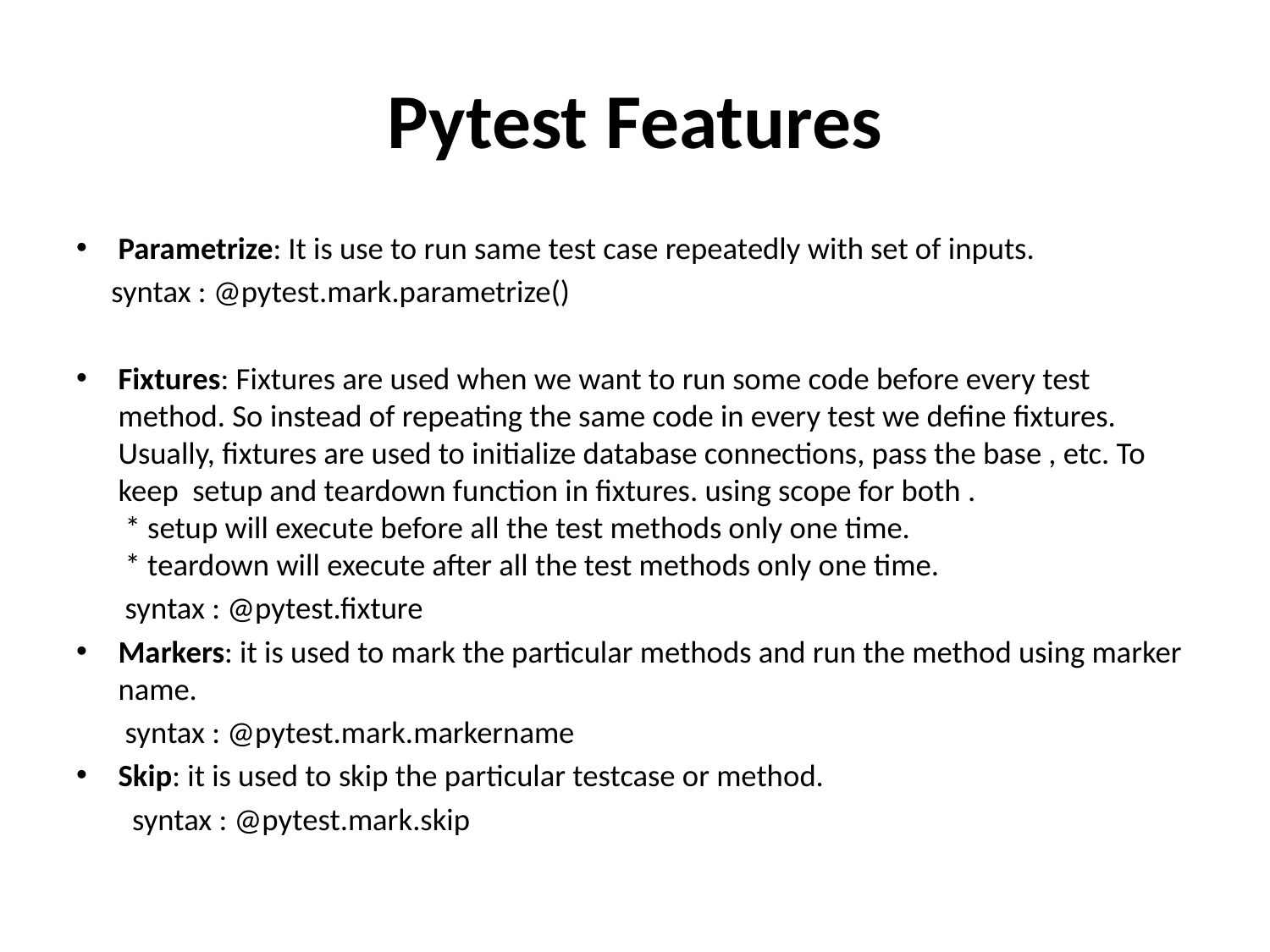

# Pytest Features
Parametrize: It is use to run same test case repeatedly with set of inputs.
     syntax : @pytest.mark.parametrize()

Fixtures: Fixtures are used when we want to run some code before every test method. So instead of repeating the same code in every test we define fixtures. Usually, fixtures are used to initialize database connections, pass the base , etc. To keep  setup and teardown function in fixtures. using scope for both .
 * setup will execute before all the test methods only one time.
 * teardown will execute after all the test methods only one time.
       syntax : @pytest.fixture
Markers: it is used to mark the particular methods and run the method using marker name.
       syntax : @pytest.mark.markername
Skip: it is used to skip the particular testcase or method.
        syntax : @pytest.mark.skip